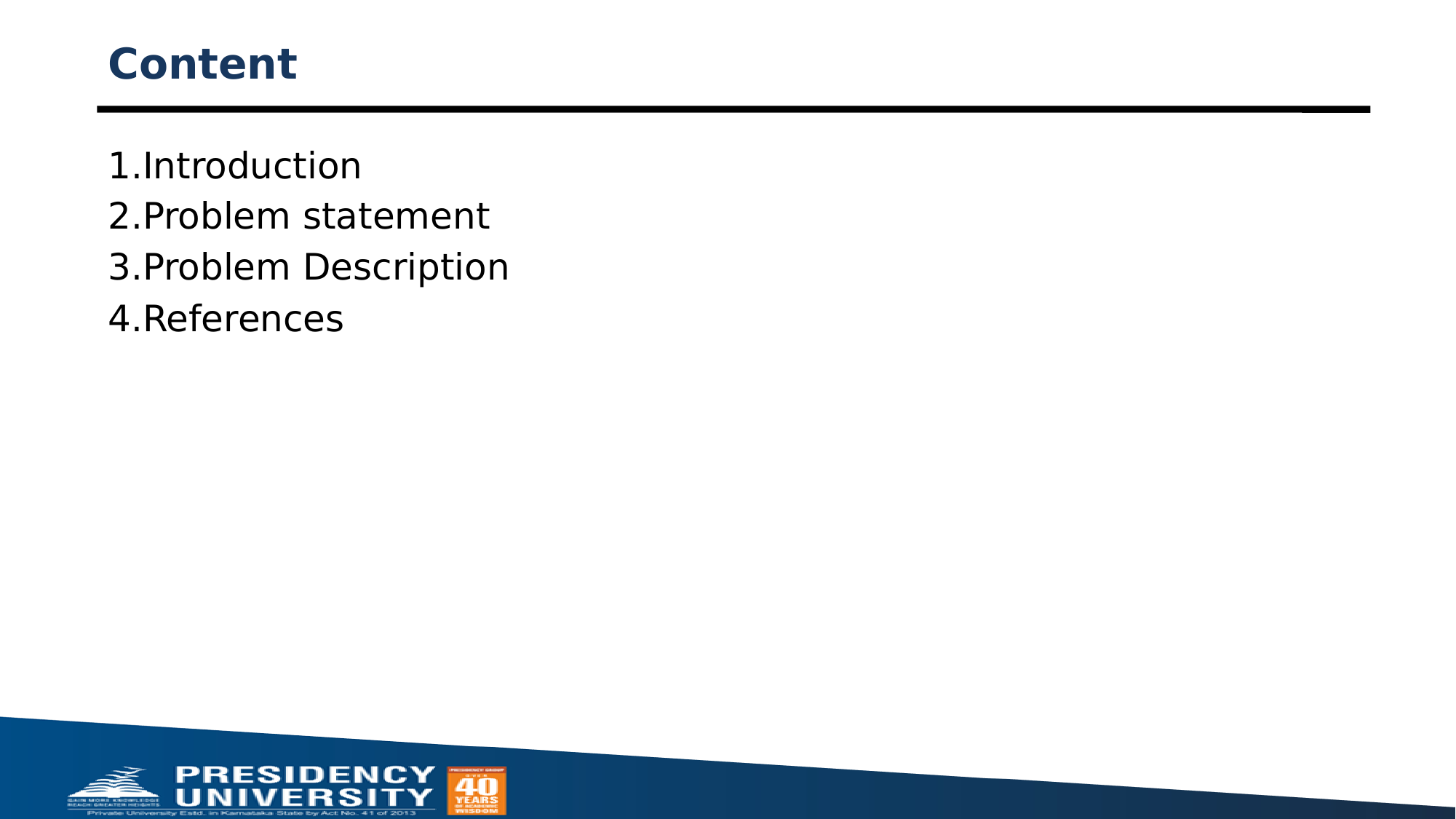

# Content
1.Introduction
2.Problem statement
3.Problem Description
4.References